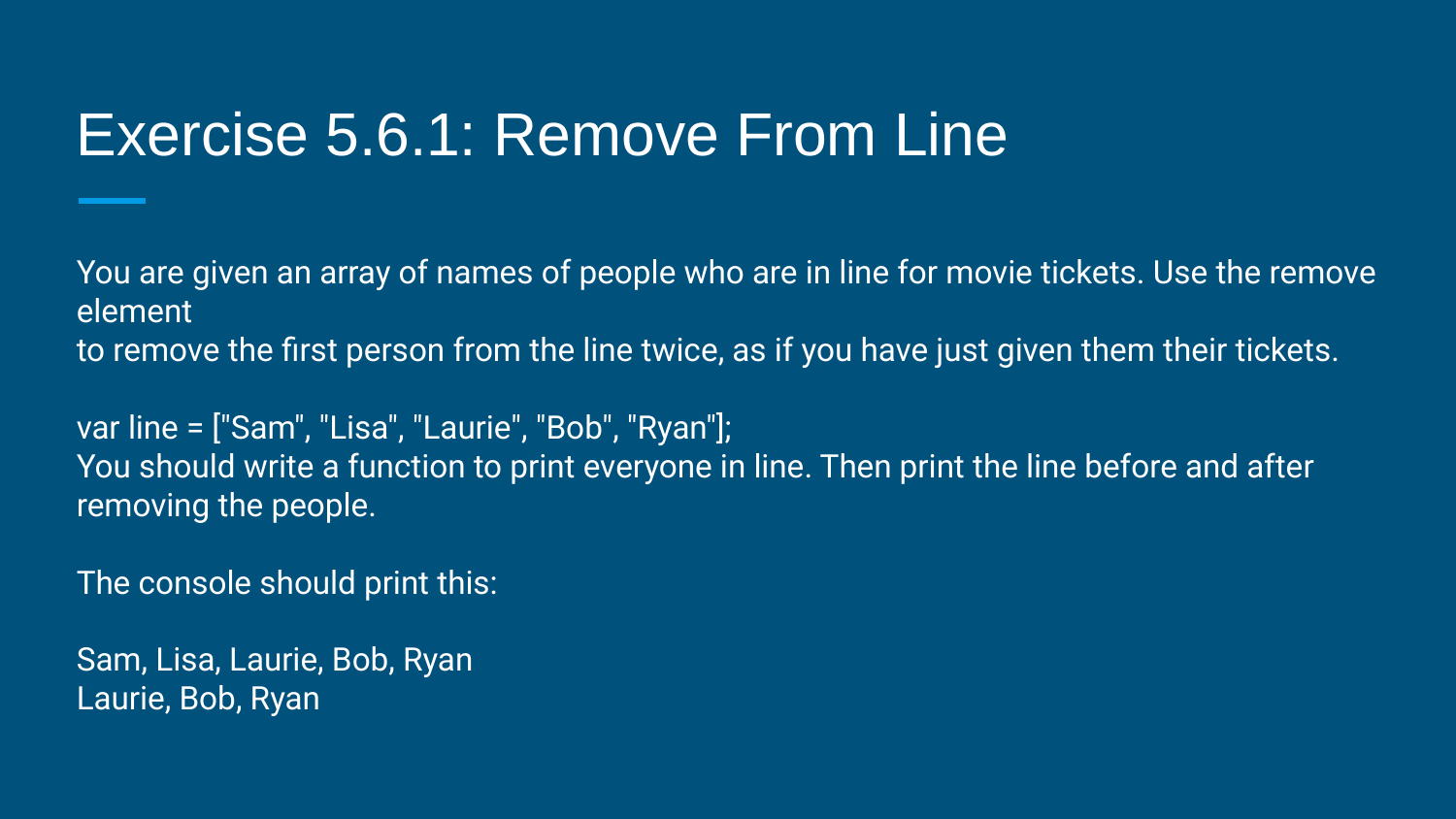

# Exercise 5.6.1: Remove From Line
You are given an array of names of people who are in line for movie tickets. Use the remove element
to remove the first person from the line twice, as if you have just given them their tickets.

var line = ["Sam", "Lisa", "Laurie", "Bob", "Ryan"];
You should write a function to print everyone in line. Then print the line before and after removing the people.

The console should print this:

Sam, Lisa, Laurie, Bob, Ryan
Laurie, Bob, Ryan